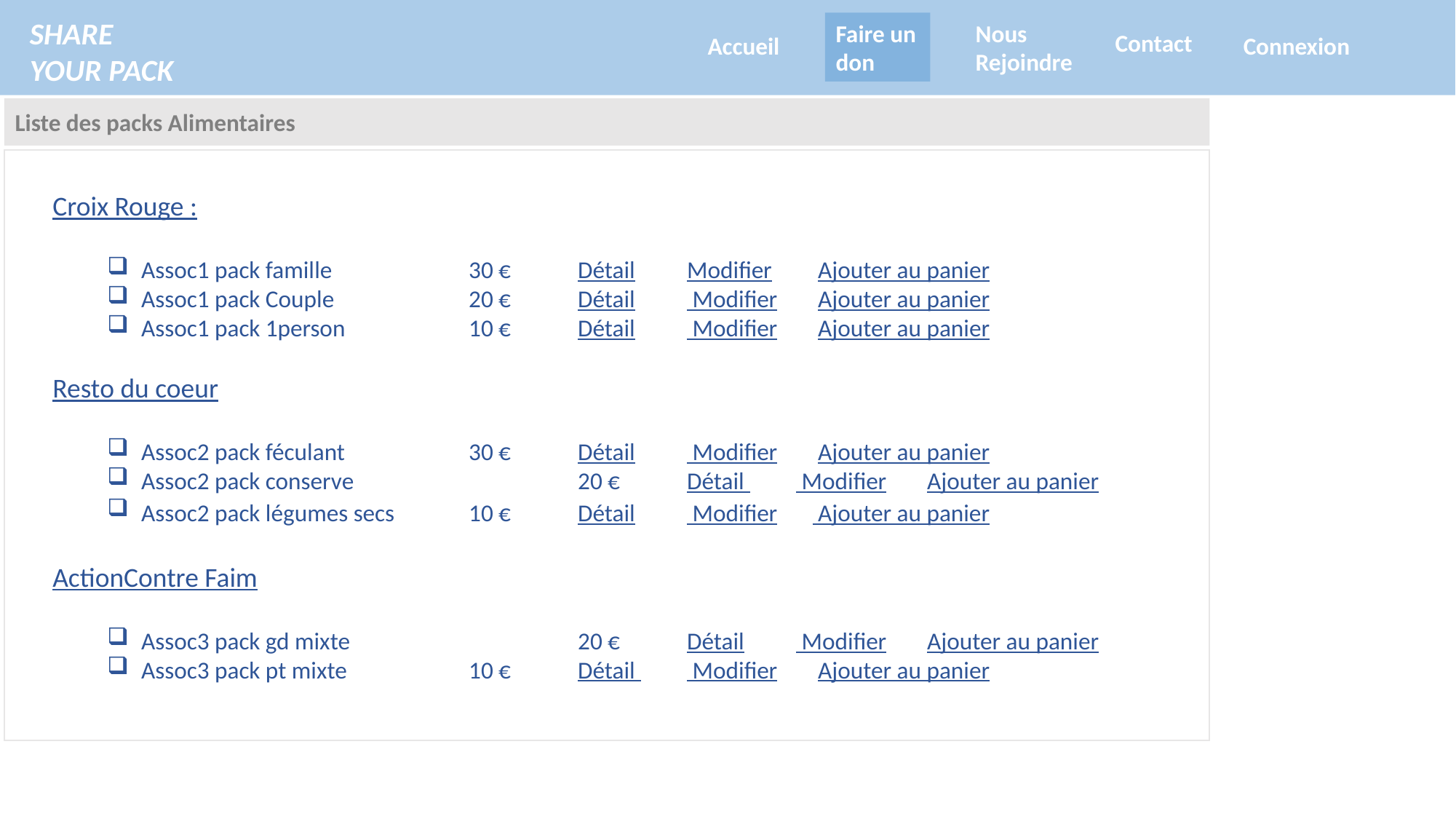

SHARE YOUR PACK
Nous Rejoindre
Faire un don
Contact
Accueil
Connexion
Liste des packs Alimentaires

Croix Rouge :

Assoc1 pack famille  		30 €	Détail 	Modifier 	    Ajouter au panier
Assoc1 pack Couple  		20 €	Détail	 Modifier 	    Ajouter au panier
Assoc1 pack 1person  		10 €	Détail	 Modifier 	    Ajouter au panier

Resto du coeur

Assoc2 pack féculant  		30 €	Détail	 Modifier 	    Ajouter au panier
Assoc2 pack conserve  		20 €	Détail 	 Modifier 	    Ajouter au panier
Assoc2 pack légumes secs  	10 €	Détail	 Modifier 	    Ajouter au panier

ActionContre Faim

Assoc3 pack gd mixte  		20 €	Détail	 Modifier  	    Ajouter au panier
Assoc3 pack pt mixte  		10 €	Détail 	 Modifier 	    Ajouter au panier